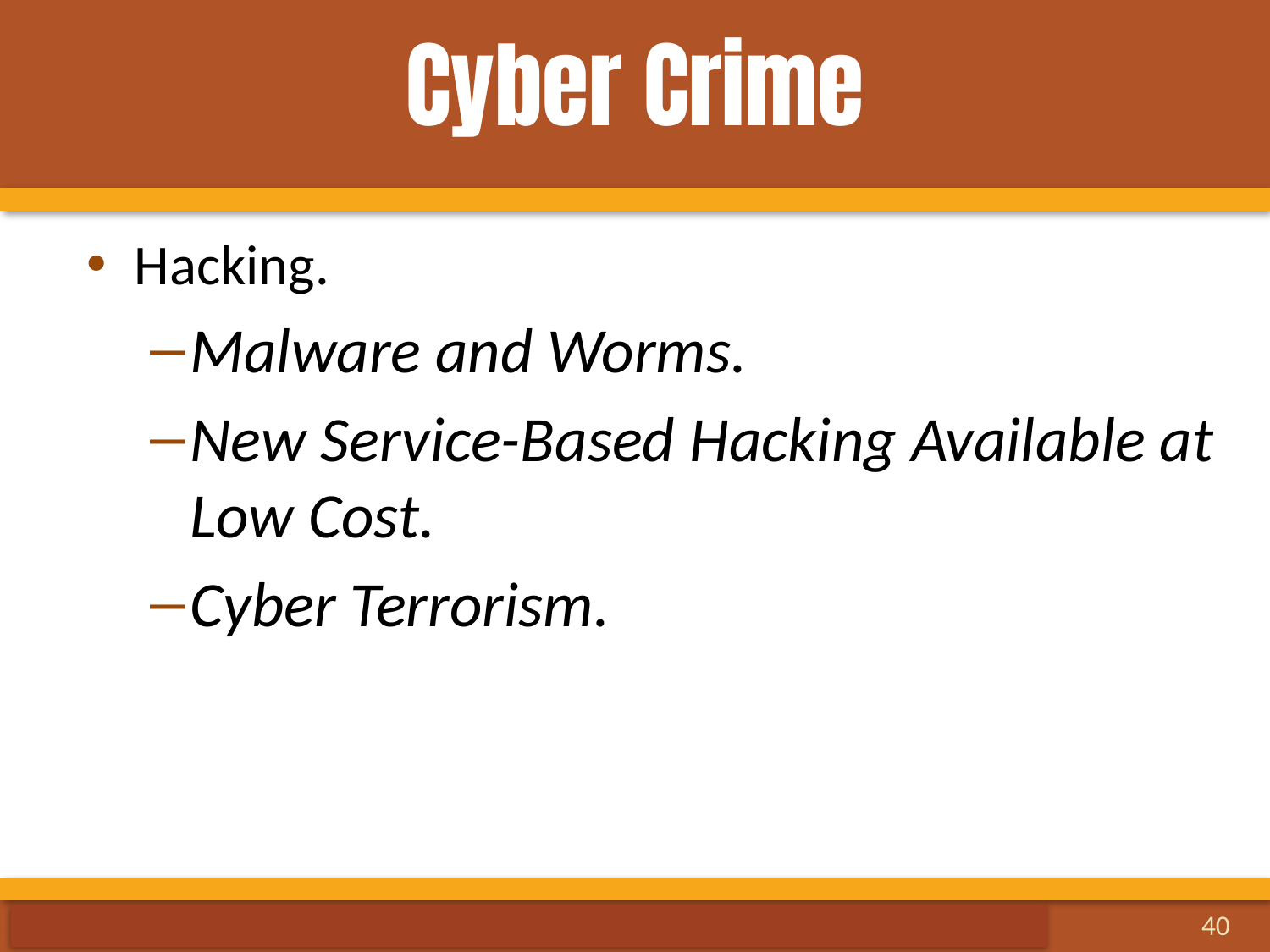

# Cyber Crime
Hacking.
Malware and Worms.
New Service-Based Hacking Available at Low Cost.
Cyber Terrorism.
40